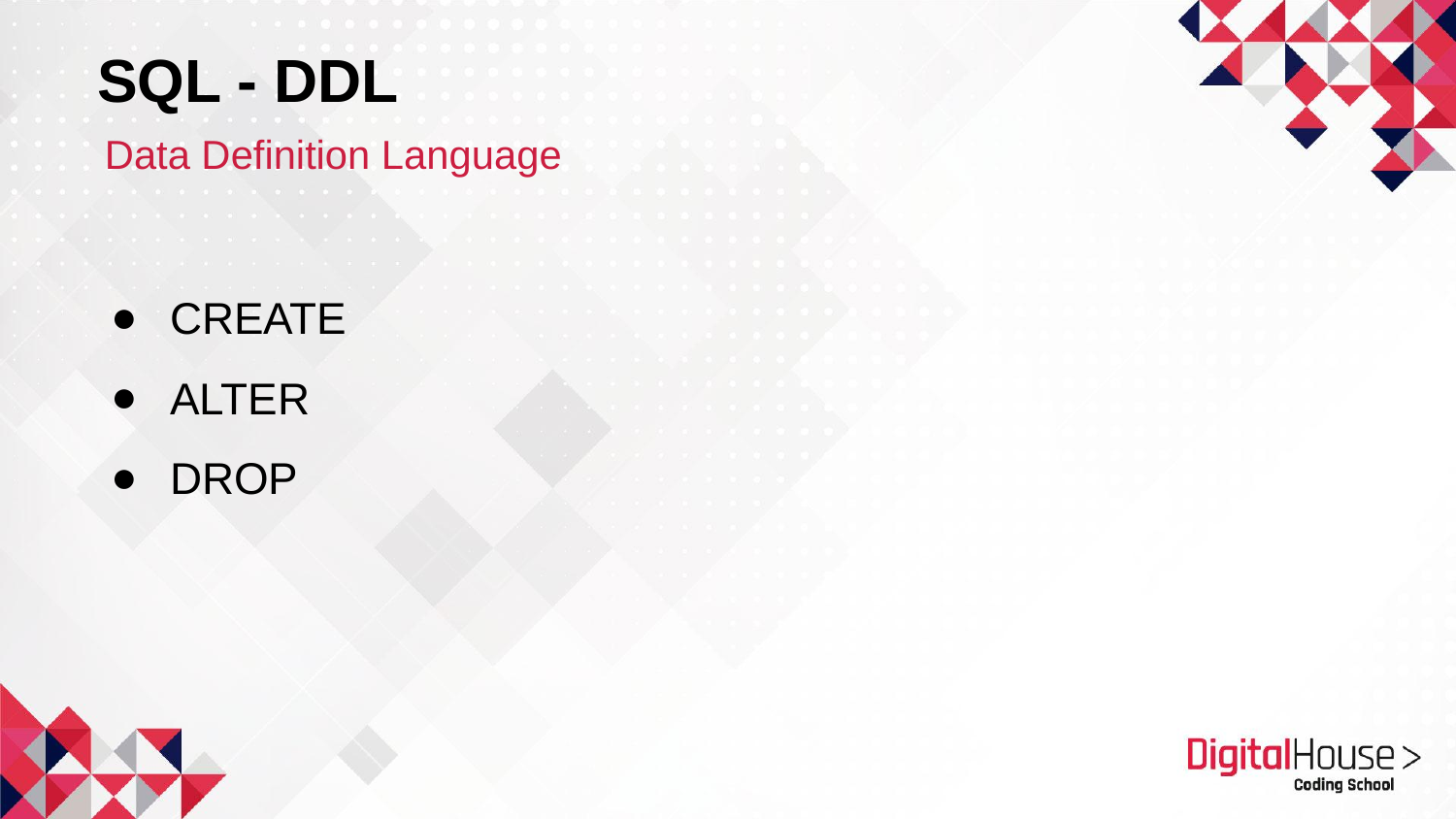

SQL - DDL
Data Definition Language
CREATE
ALTER
DROP